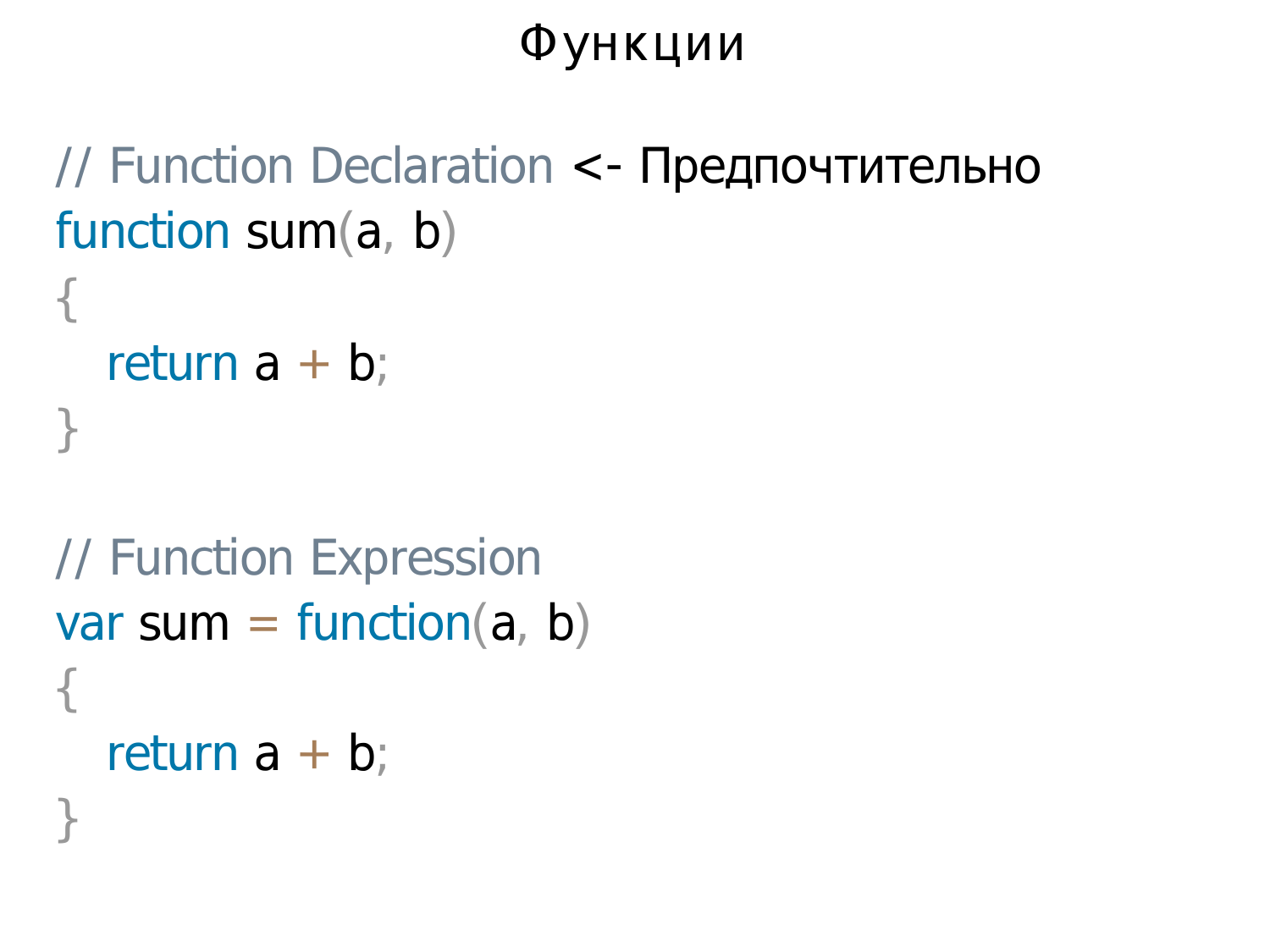

Функции
// Function Declaration <- Предпочтительно  function sum(a, b)
{
return a + b;
}

// Function Expression
var sum = function(a, b)
{
return a + b;
}